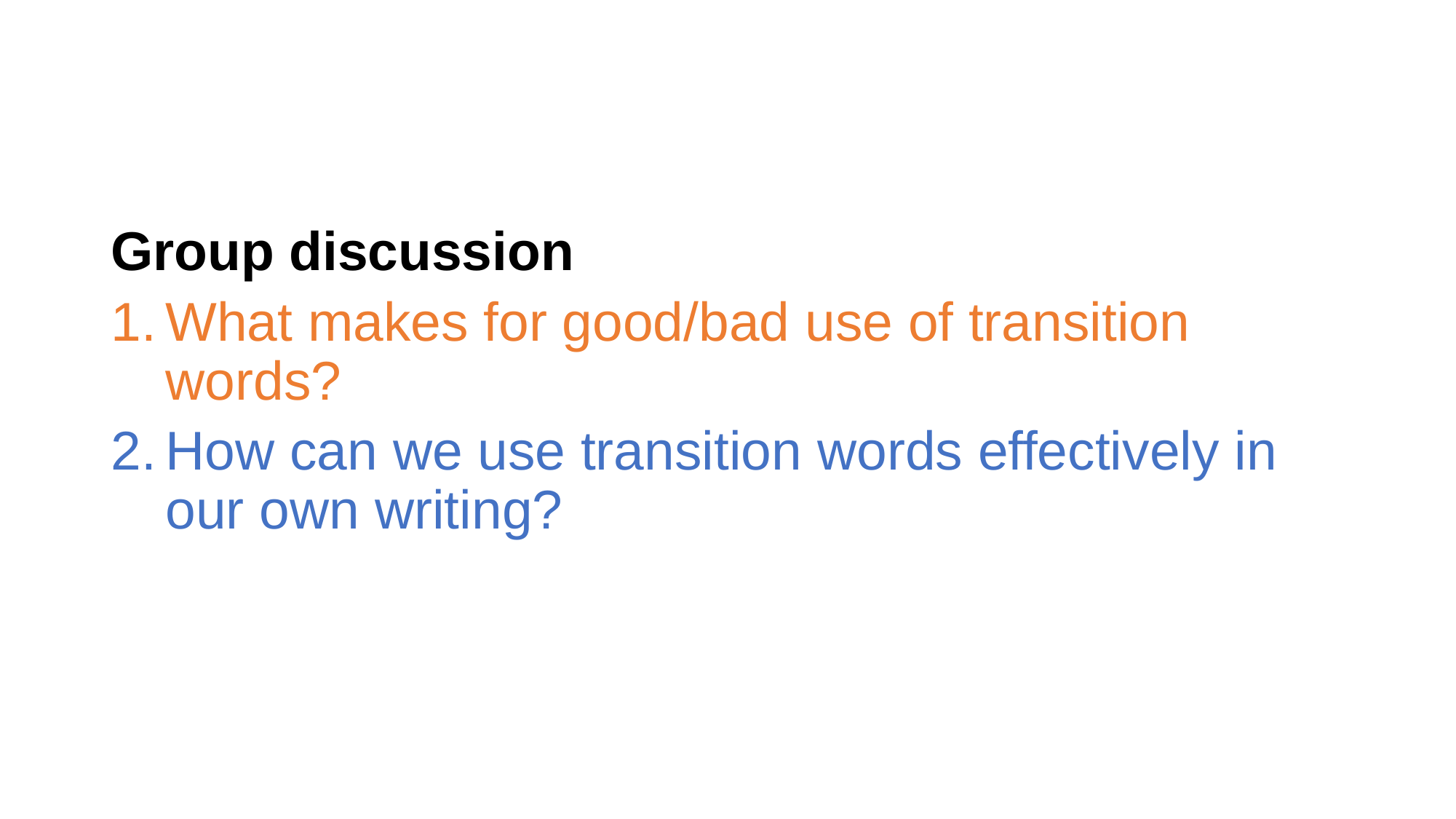

Group discussion
What makes for good/bad use of transition words?
How can we use transition words effectively in our own writing?